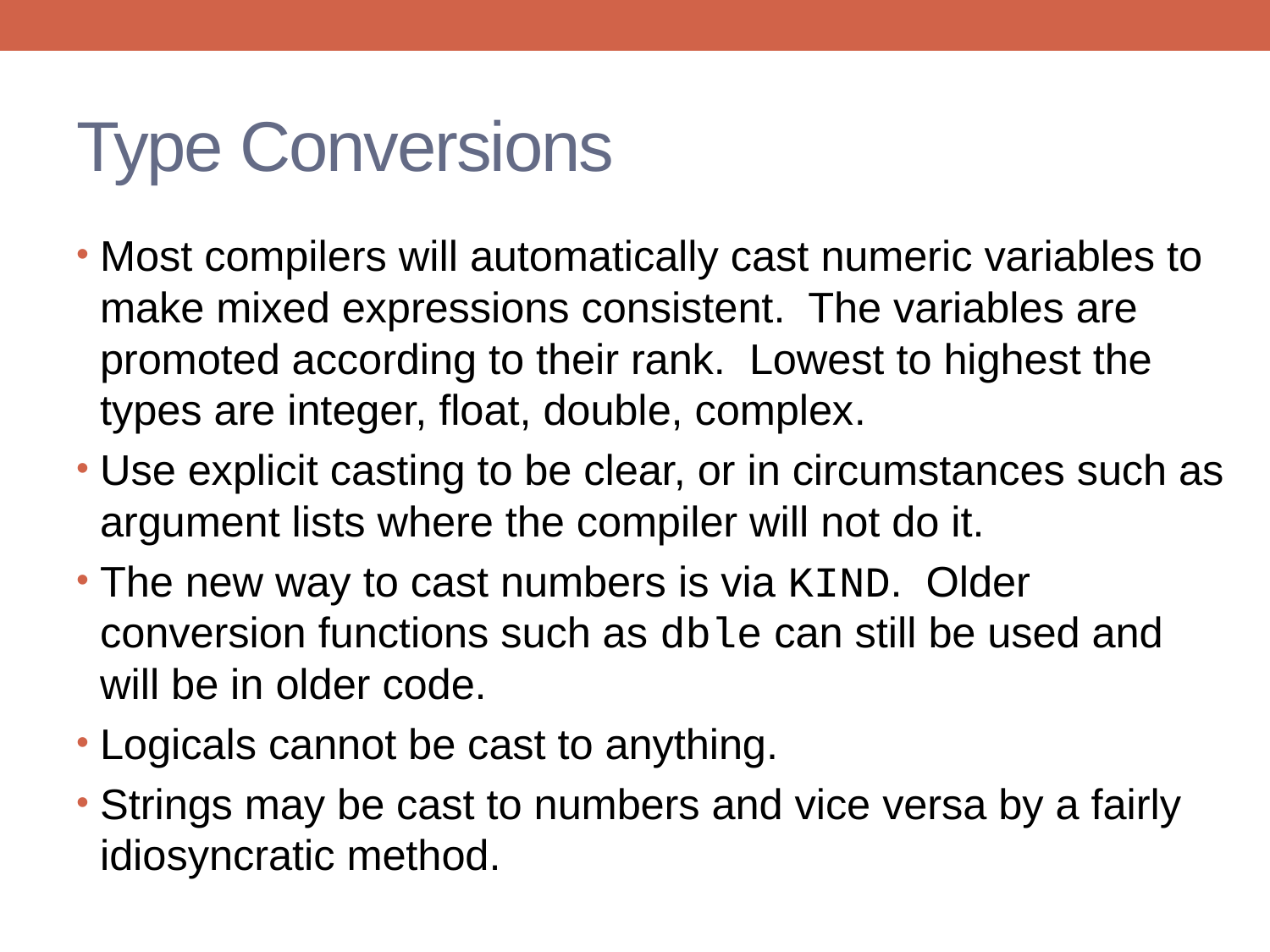

# Type Conversions
Most compilers will automatically cast numeric variables to make mixed expressions consistent.  The variables are promoted according to their rank.  Lowest to highest the types are integer, float, double, complex.
Use explicit casting to be clear, or in circumstances such as argument lists where the compiler will not do it.
The new way to cast numbers is via KIND.  Older conversion functions such as dble can still be used and will be in older code.
Logicals cannot be cast to anything.
Strings may be cast to numbers and vice versa by a fairly idiosyncratic method.